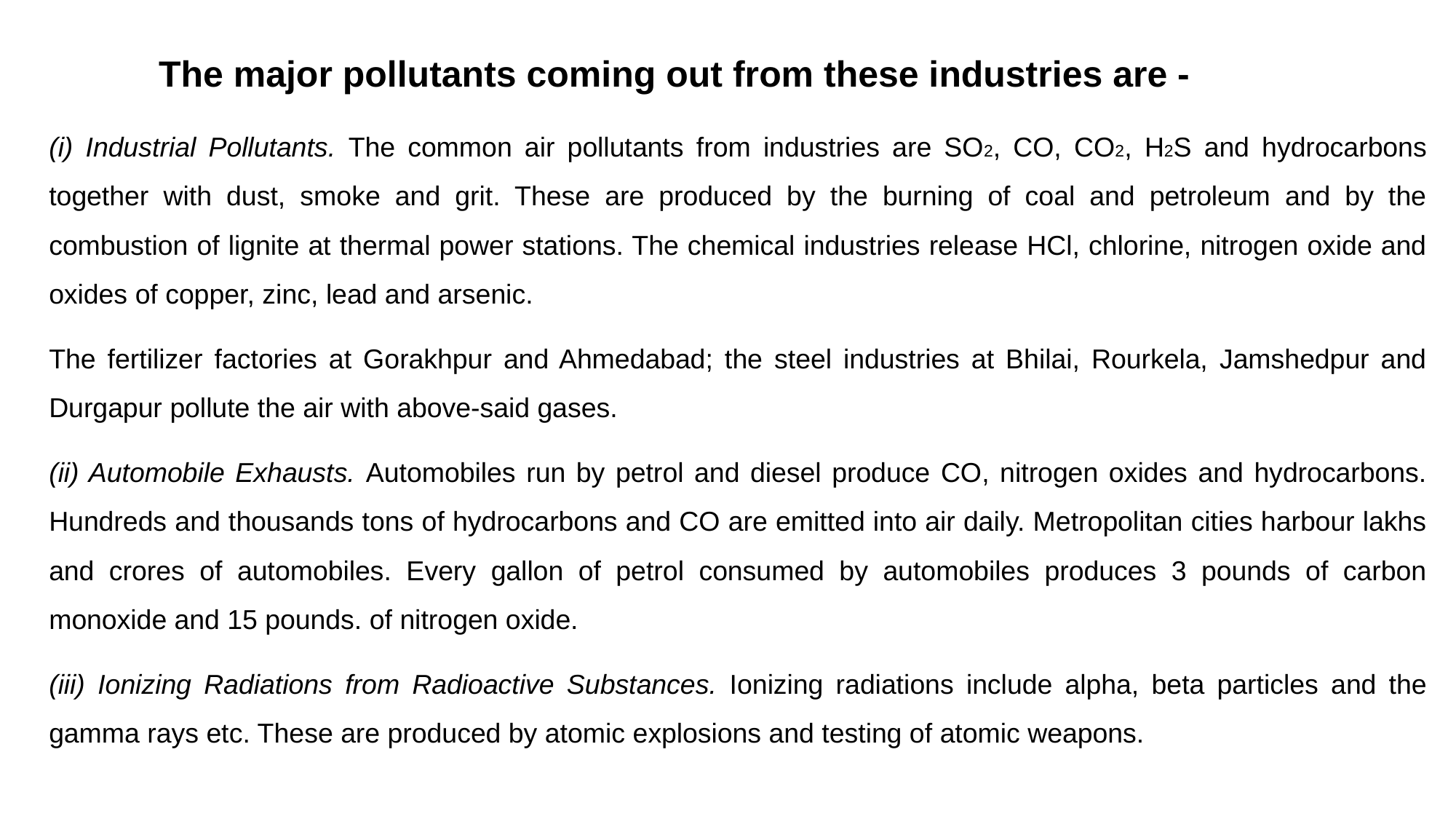

The major pollutants coming out from these industries are -
(i) Industrial Pollutants. The common air pollutants from industries are SO2, CO, CO2, H2S and hydrocarbons together with dust, smoke and grit. These are produced by the burning of coal and petroleum and by the combustion of lignite at thermal power stations. The chemical industries release HCl, chlorine, nitrogen oxide and oxides of copper, zinc, lead and arsenic.
The fertilizer factories at Gorakhpur and Ahmedabad; the steel industries at Bhilai, Rourkela, Jamshedpur and Durgapur pollute the air with above-said gases.
(ii) Automobile Exhausts. Automobiles run by petrol and diesel produce CO, nitrogen oxides and hydrocarbons. Hundreds and thousands tons of hydrocarbons and CO are emitted into air daily. Metropolitan cities harbour lakhs and crores of automobiles. Every gallon of petrol consumed by automobiles produces 3 pounds of carbon monoxide and 15 pounds. of nitrogen oxide.
(iii) Ionizing Radiations from Radioactive Substances. Ionizing radiations include alpha, beta particles and the gamma rays etc. These are produced by atomic explosions and testing of atomic weapons.